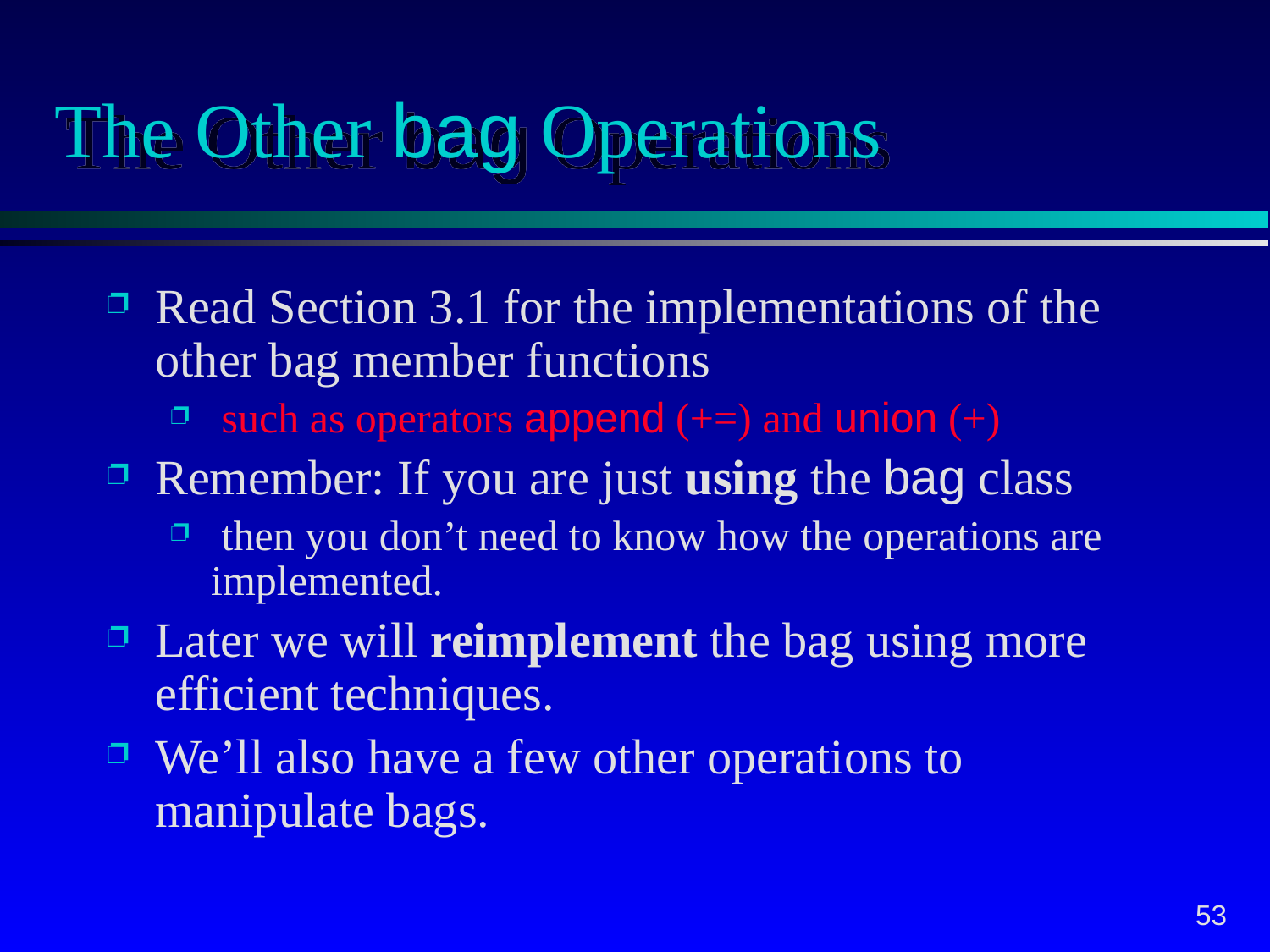

# The Other bag Operations
Read Section 3.1 for the implementations of the other bag member functions
 such as operators append (+=) and union (+)
Remember: If you are just using the bag class
 then you don’t need to know how the operations are implemented.
Later we will reimplement the bag using more efficient techniques.
We’ll also have a few other operations to manipulate bags.